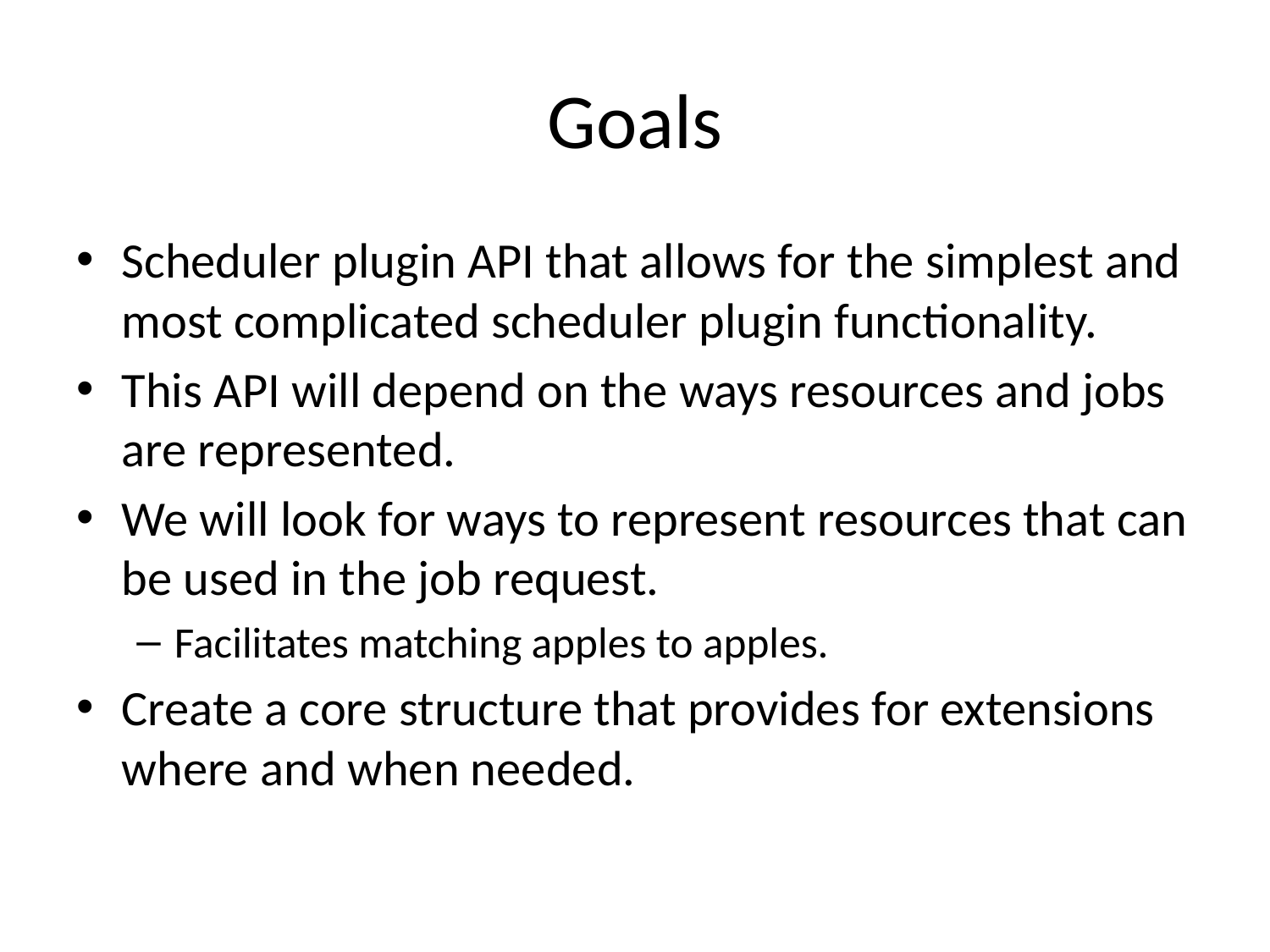

# Goals
Scheduler plugin API that allows for the simplest and most complicated scheduler plugin functionality.
This API will depend on the ways resources and jobs are represented.
We will look for ways to represent resources that can be used in the job request.
Facilitates matching apples to apples.
Create a core structure that provides for extensions where and when needed.